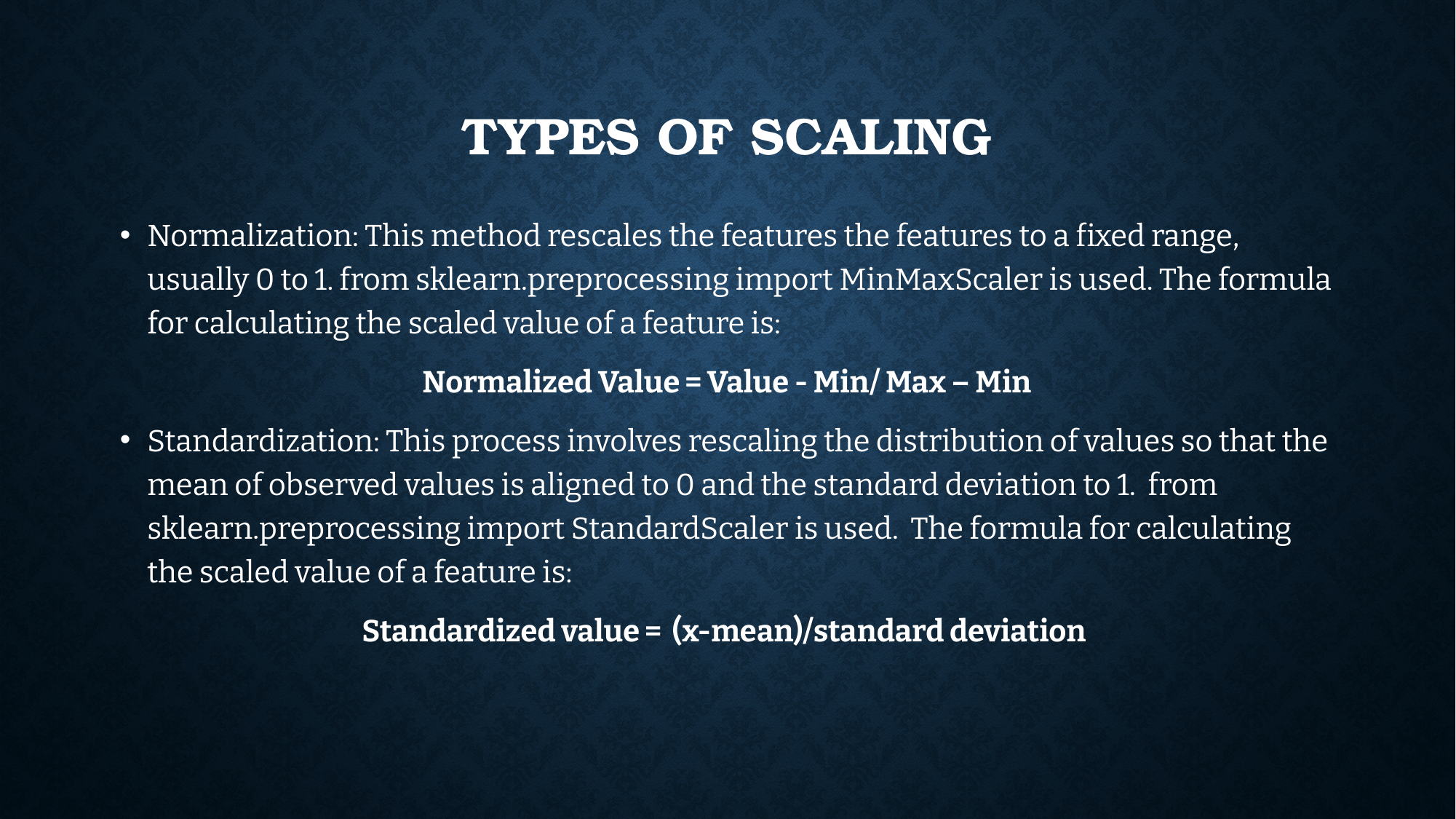

# Types of scaling
Normalization: This method rescales the features the features to a fixed range, usually 0 to 1. from sklearn.preprocessing import MinMaxScaler is used. The formula for calculating the scaled value of a feature is:
Normalized Value = Value - Min/ Max – Min
Standardization: This process involves rescaling the distribution of values so that the mean of observed values is aligned to 0 and the standard deviation to 1.  from sklearn.preprocessing import StandardScaler is used.  The formula for calculating the scaled value of a feature is:
Standardized value =  (x-mean)/standard deviation